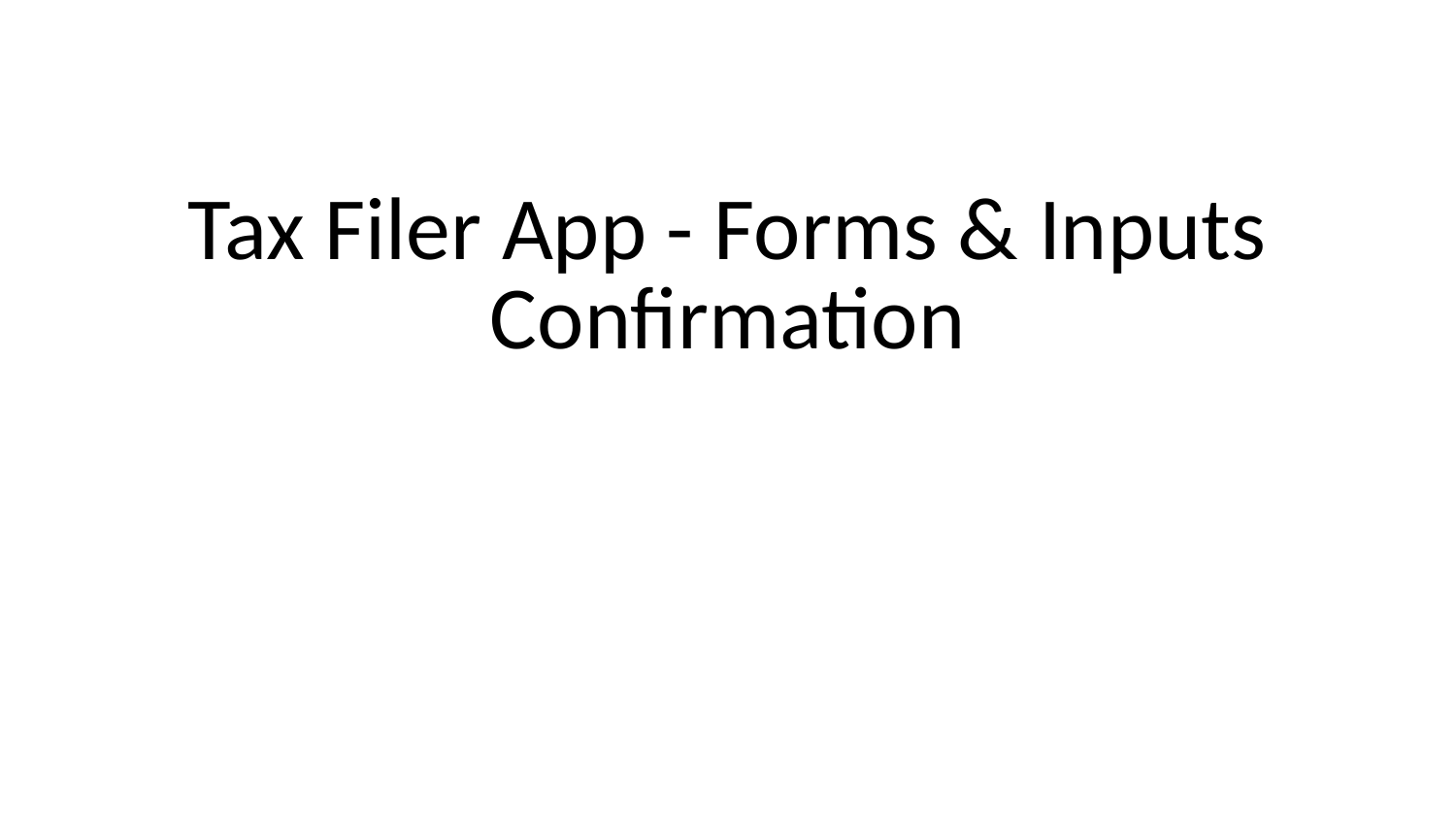

# Tax Filer App - Forms & Inputs Confirmation